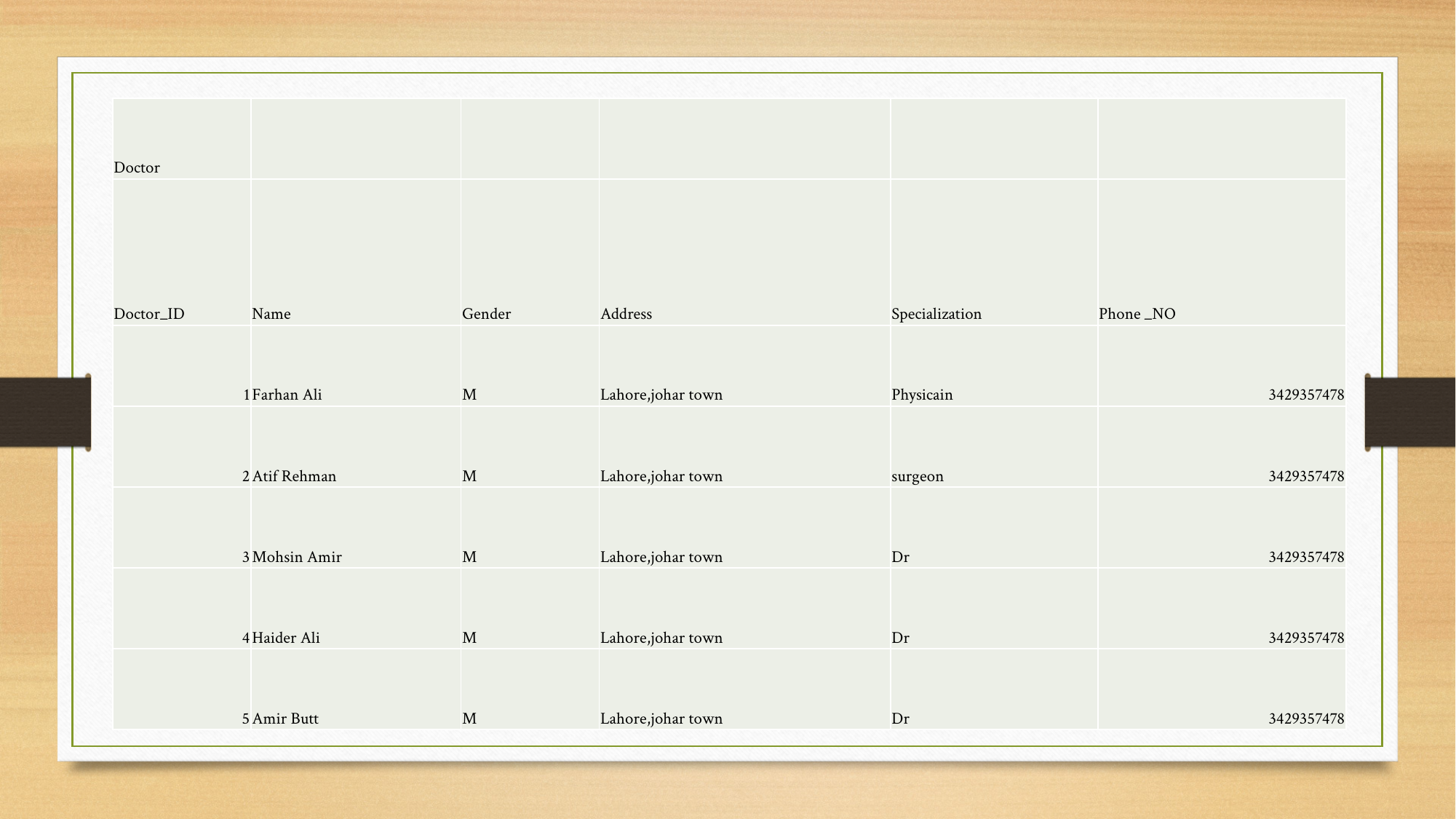

| Doctor |  |  |  |  |  |
| --- | --- | --- | --- | --- | --- |
| Doctor\_ID | Name | Gender | Address | Specialization | Phone \_NO |
| 1 | Farhan Ali | M | Lahore,johar town | Physicain | 3429357478 |
| 2 | Atif Rehman | M | Lahore,johar town | surgeon | 3429357478 |
| 3 | Mohsin Amir | M | Lahore,johar town | Dr | 3429357478 |
| 4 | Haider Ali | M | Lahore,johar town | Dr | 3429357478 |
| 5 | Amir Butt | M | Lahore,johar town | Dr | 3429357478 |